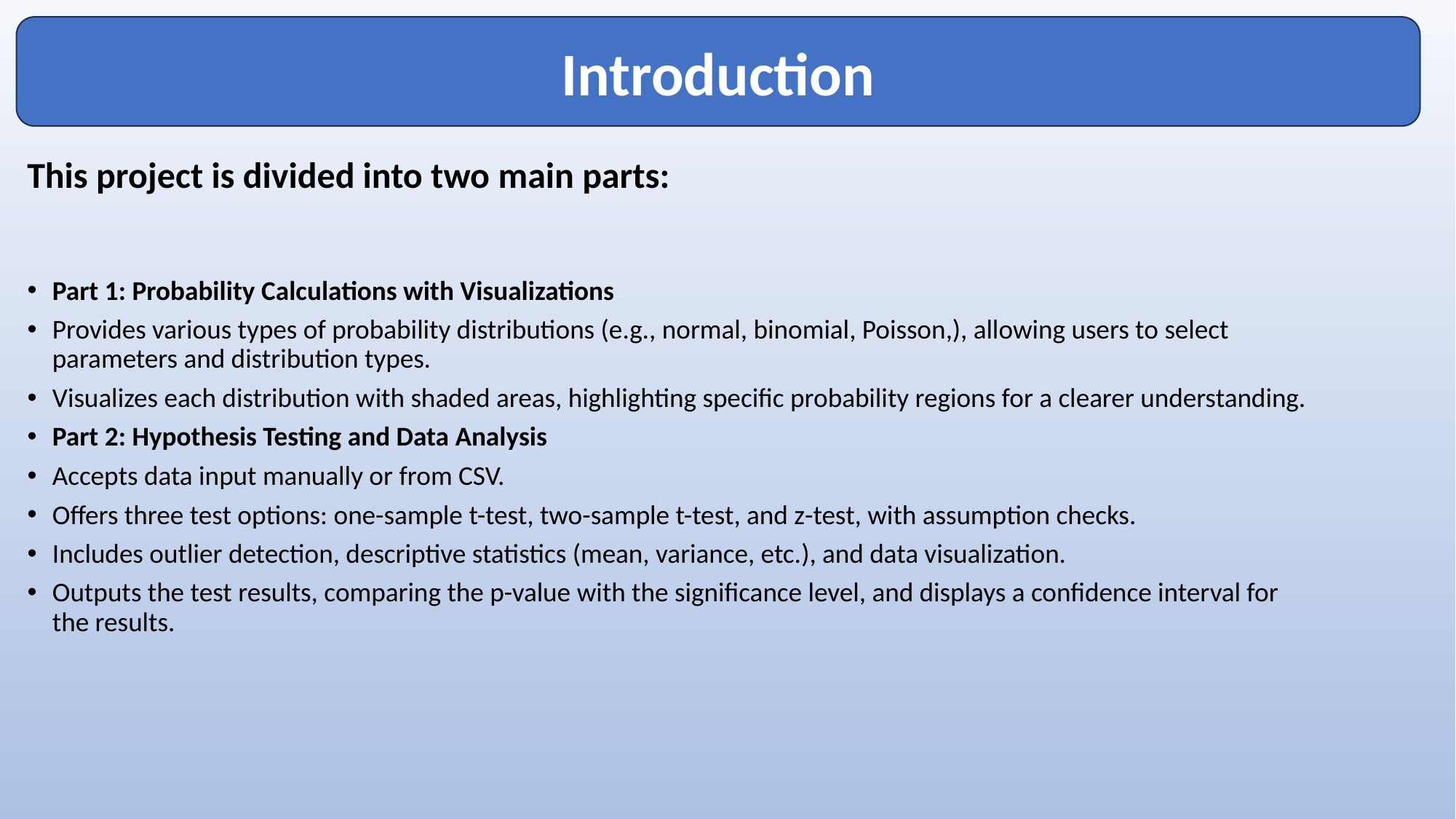

Introduction
This project is divided into two main parts:
Part 1: Probability Calculations with Visualizations
Provides various types of probability distributions (e.g., normal, binomial, Poisson,), allowing users to select parameters and distribution types.
Visualizes each distribution with shaded areas, highlighting specific probability regions for a clearer understanding.
Part 2: Hypothesis Testing and Data Analysis
Accepts data input manually or from CSV.
Offers three test options: one-sample t-test, two-sample t-test, and z-test, with assumption checks.
Includes outlier detection, descriptive statistics (mean, variance, etc.), and data visualization.
Outputs the test results, comparing the p-value with the significance level, and displays a confidence interval for the results.